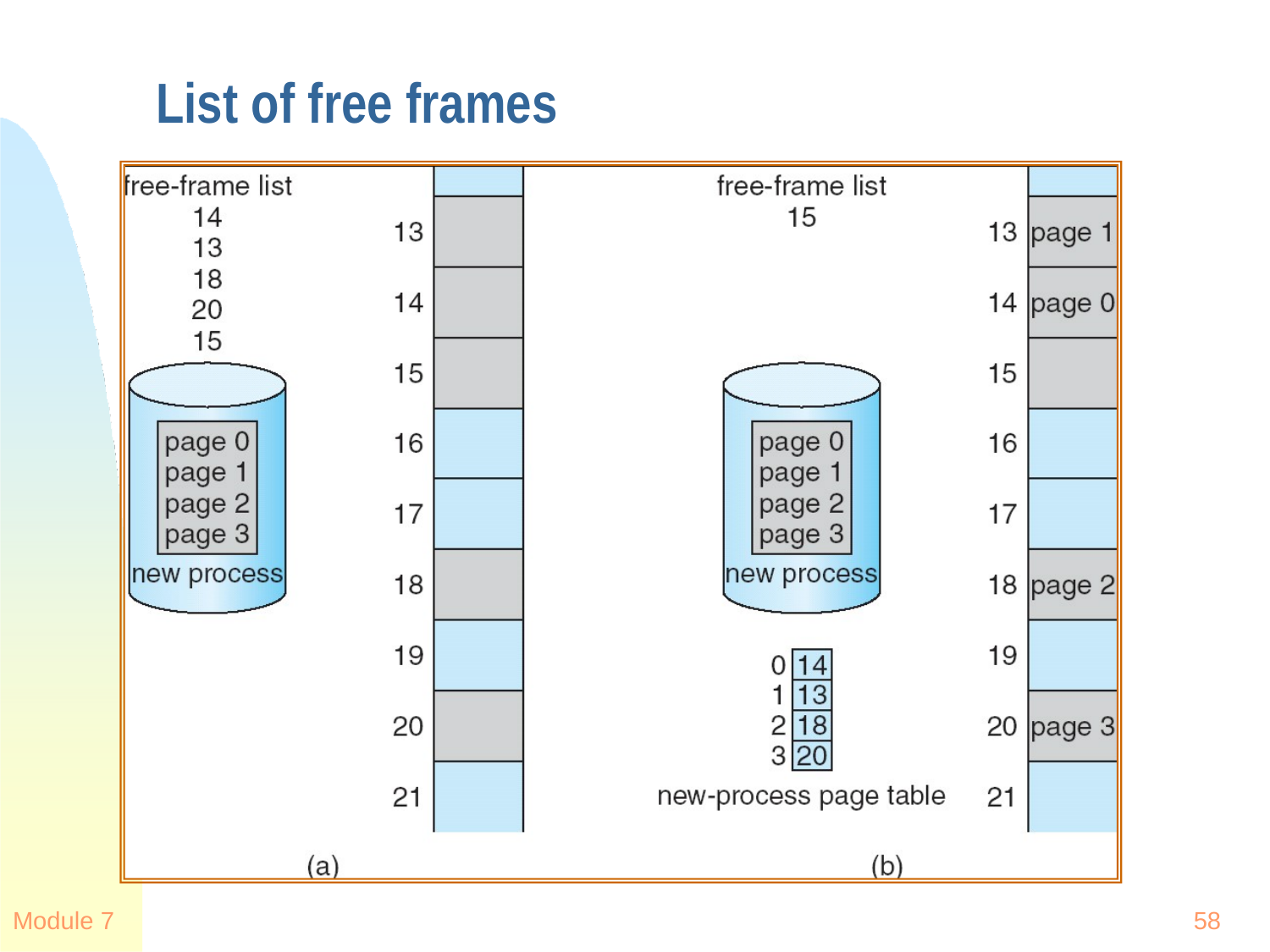

# List of free frames

Module 7
58